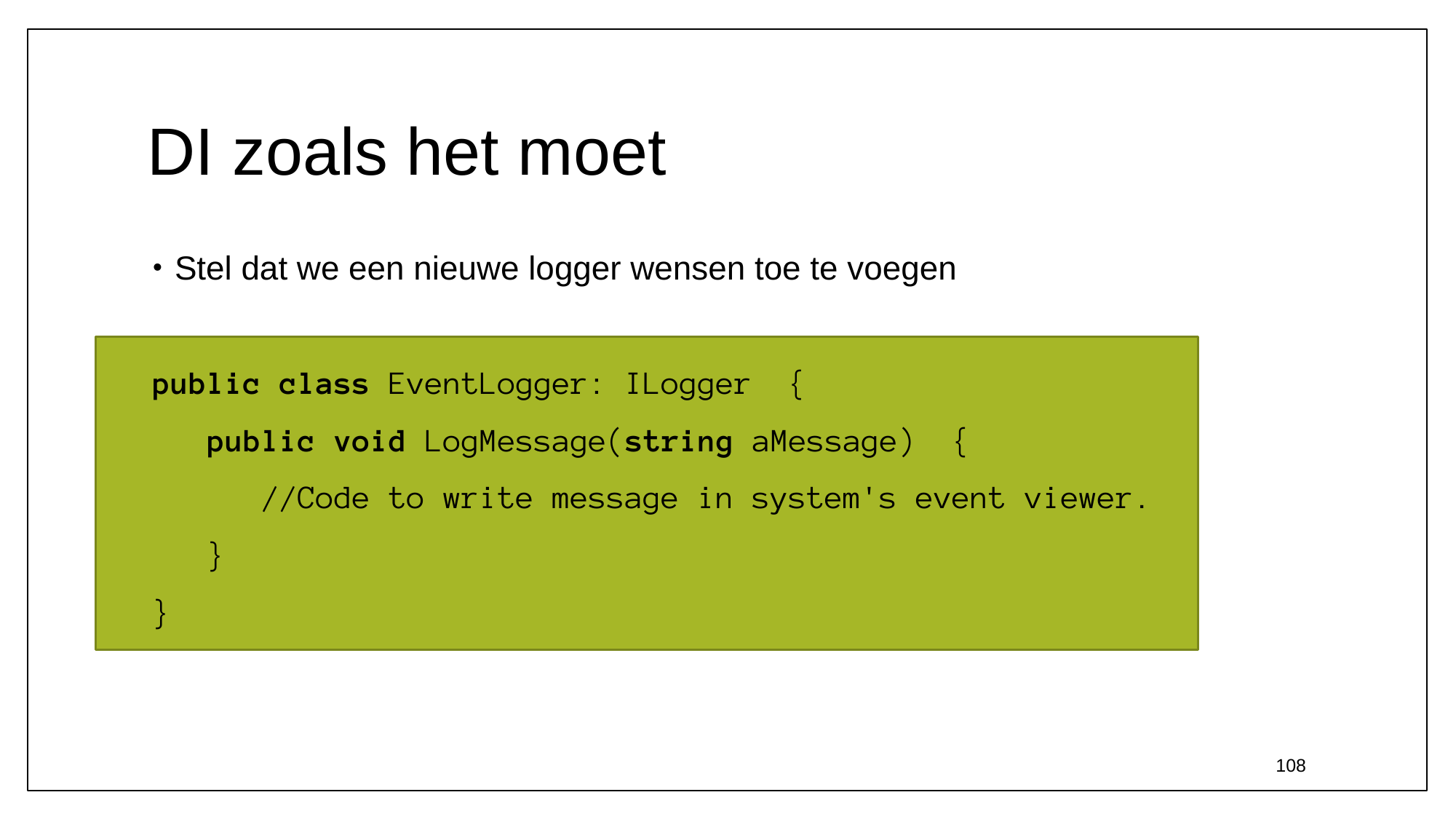

# DI zoals het moet
Stel dat we een nieuwe logger wensen toe te voegen

public class EventLogger: ILogger  {
   public void LogMessage(string aMessage)  {
      //Code to write message in system's event viewer.
   }
}

108